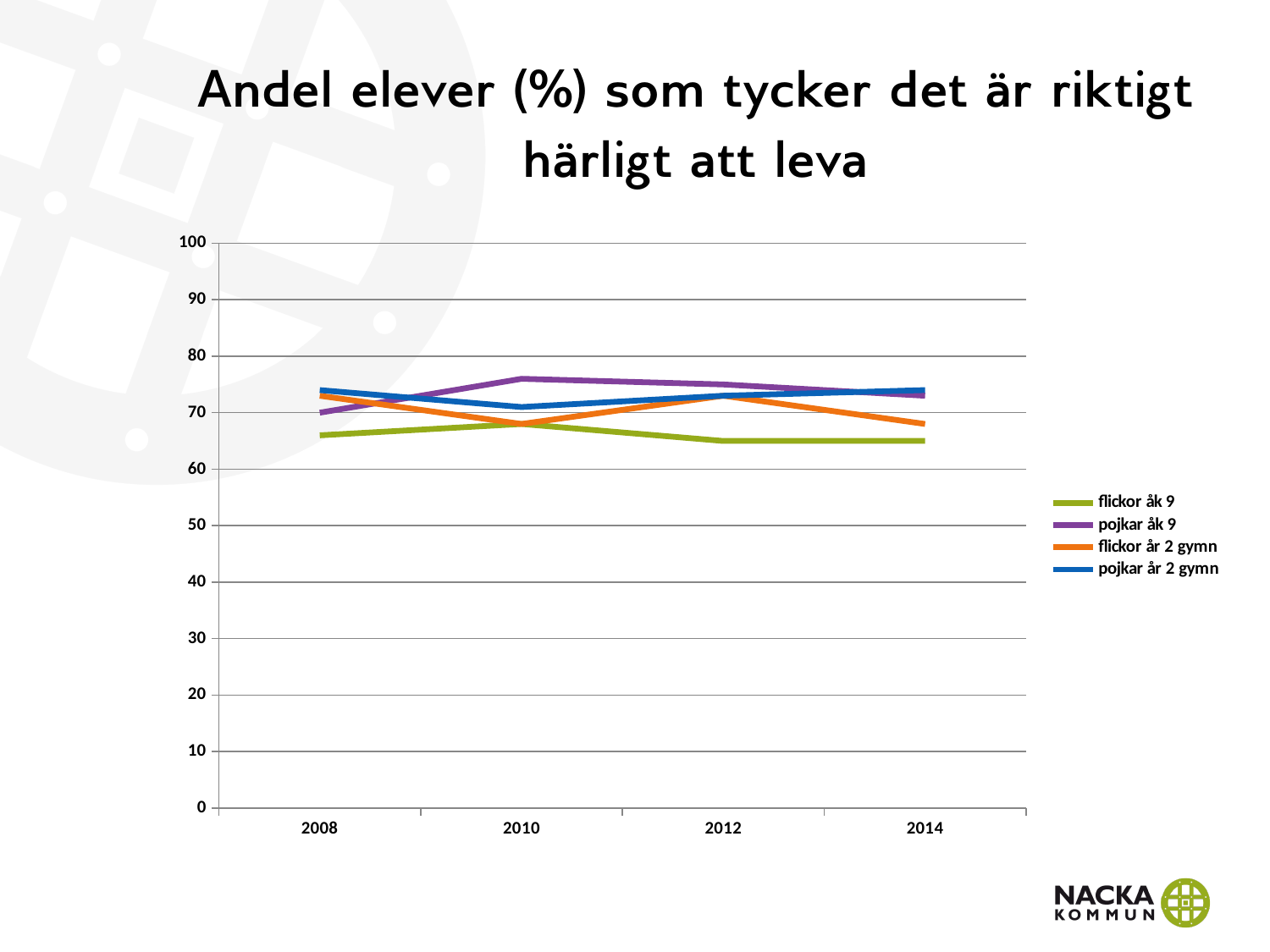

# Andel elever (%) som tycker det är riktigt härligt att leva

### Chart

| Category | flickor åk 9 | pojkar åk 9 | flickor år 2 gymn | pojkar år 2 gymn |
|---|---|---|---|---|
| 2008 | 66.0 | 70.0 | 73.0 | 74.0 |
| 2010 | 68.0 | 76.0 | 68.0 | 71.0 |
| 2012 | 65.0 | 75.0 | 73.0 | 73.0 |
| 2014 | 65.0 | 73.0 | 68.0 | 74.0 |